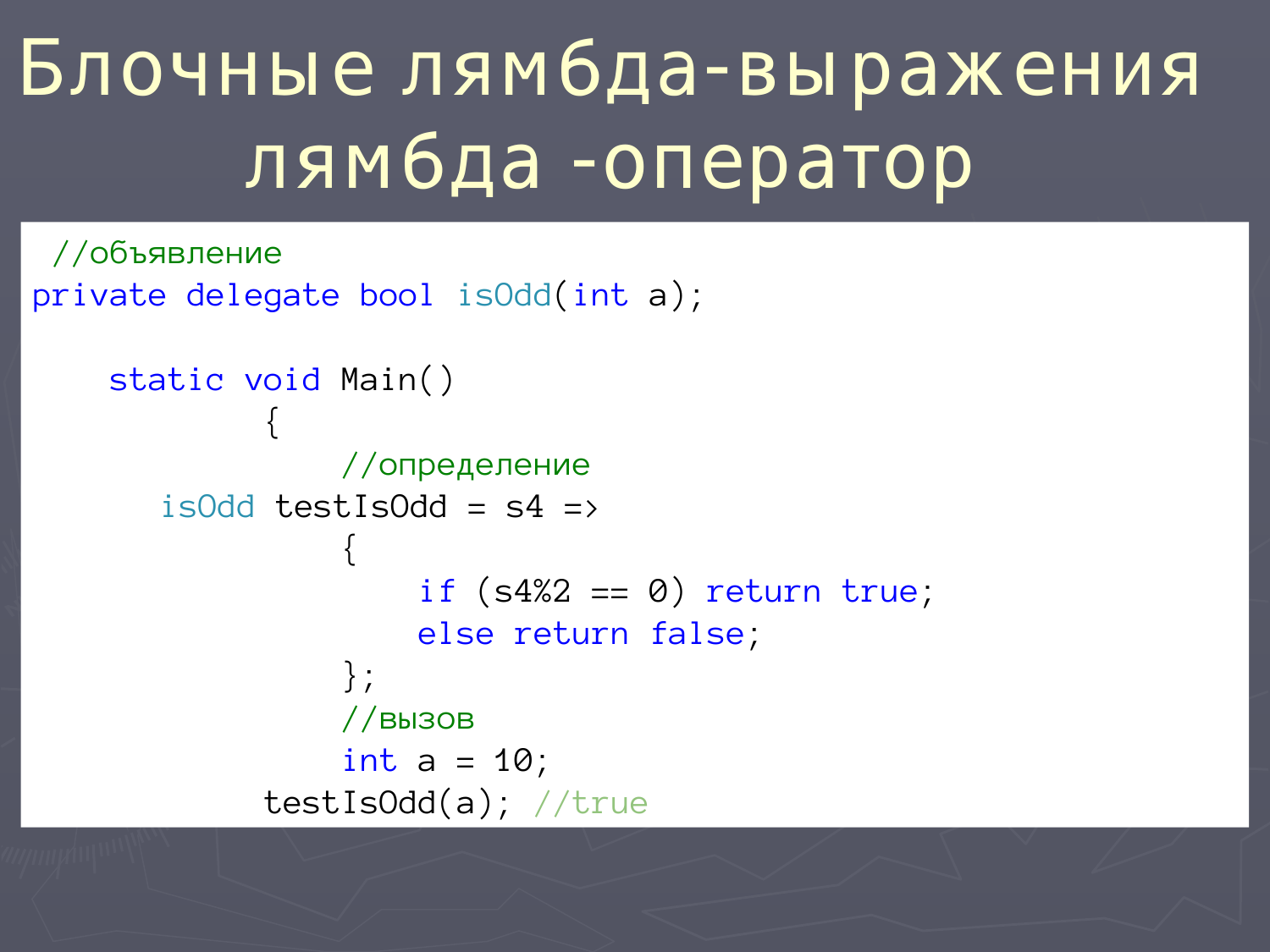

# Блочные лямбда-выражения лямбда -оператор
 //объявление
private delegate bool isOdd(int a);

    static void Main()
            {
                //определение
	isOdd testIsOdd = s4 =>
                {
                    if (s4%2 == 0) return true;
                    else return false;
                };
                //вызов
                int a = 10;
            testIsOdd(a); //true